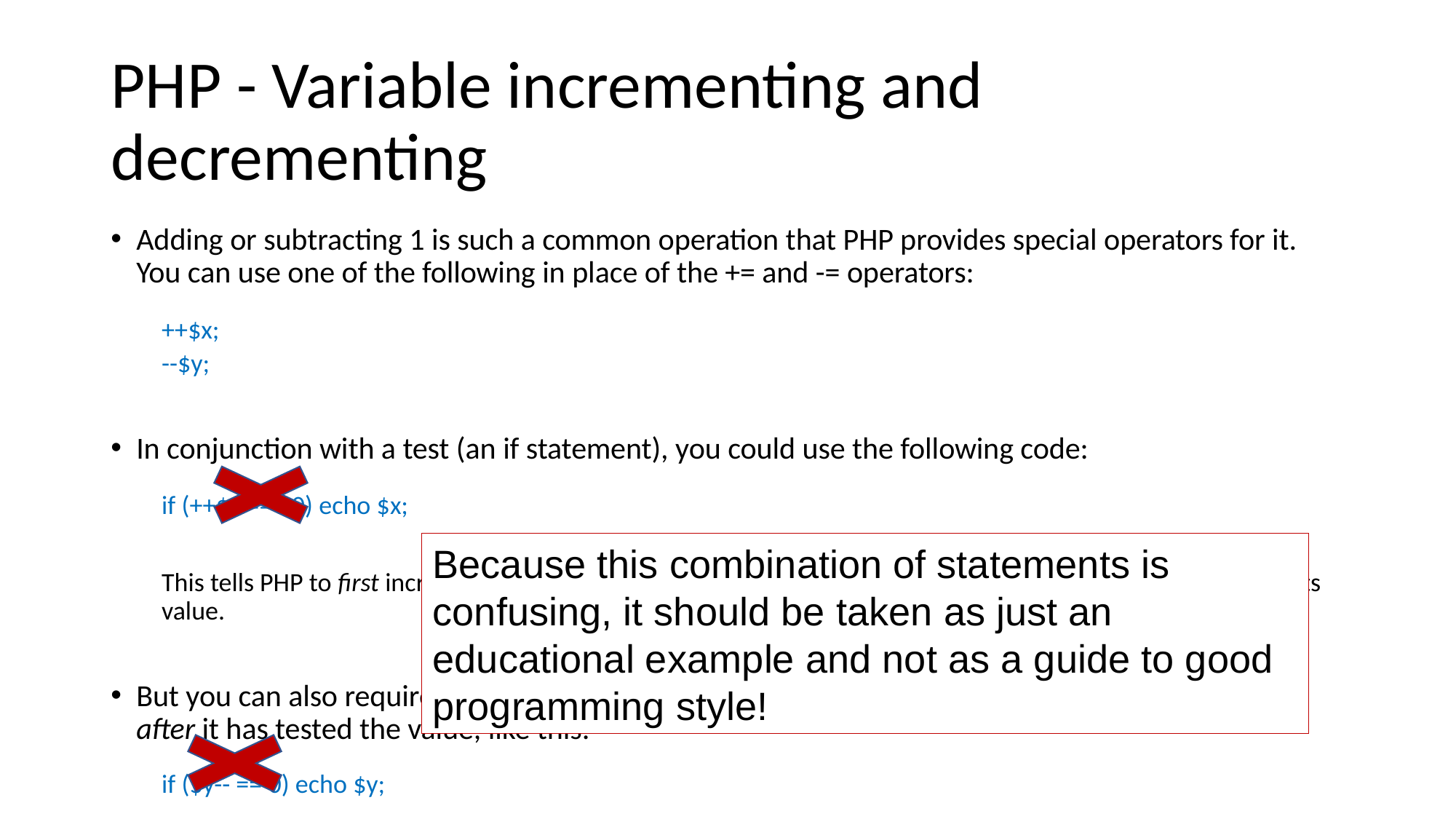

# PHP - Variable incrementing and decrementing
Adding or subtracting 1 is such a common operation that PHP provides special operators for it. You can use one of the following in place of the += and -= operators:

++$x;
--$y;

In conjunction with a test (an if statement), you could use the following code:

if (++$x == 10) echo $x;

This tells PHP to first increment the value of $x and then test whether it has the value 10; if it does, output its value.

But you can also require PHP to increment (or, in the following example, decrement) a variable after it has tested the value, like this:

if ($y-- == 0) echo $y;

Because this combination of statements is confusing, it should be taken as just an educational example and not as a guide to good programming style!